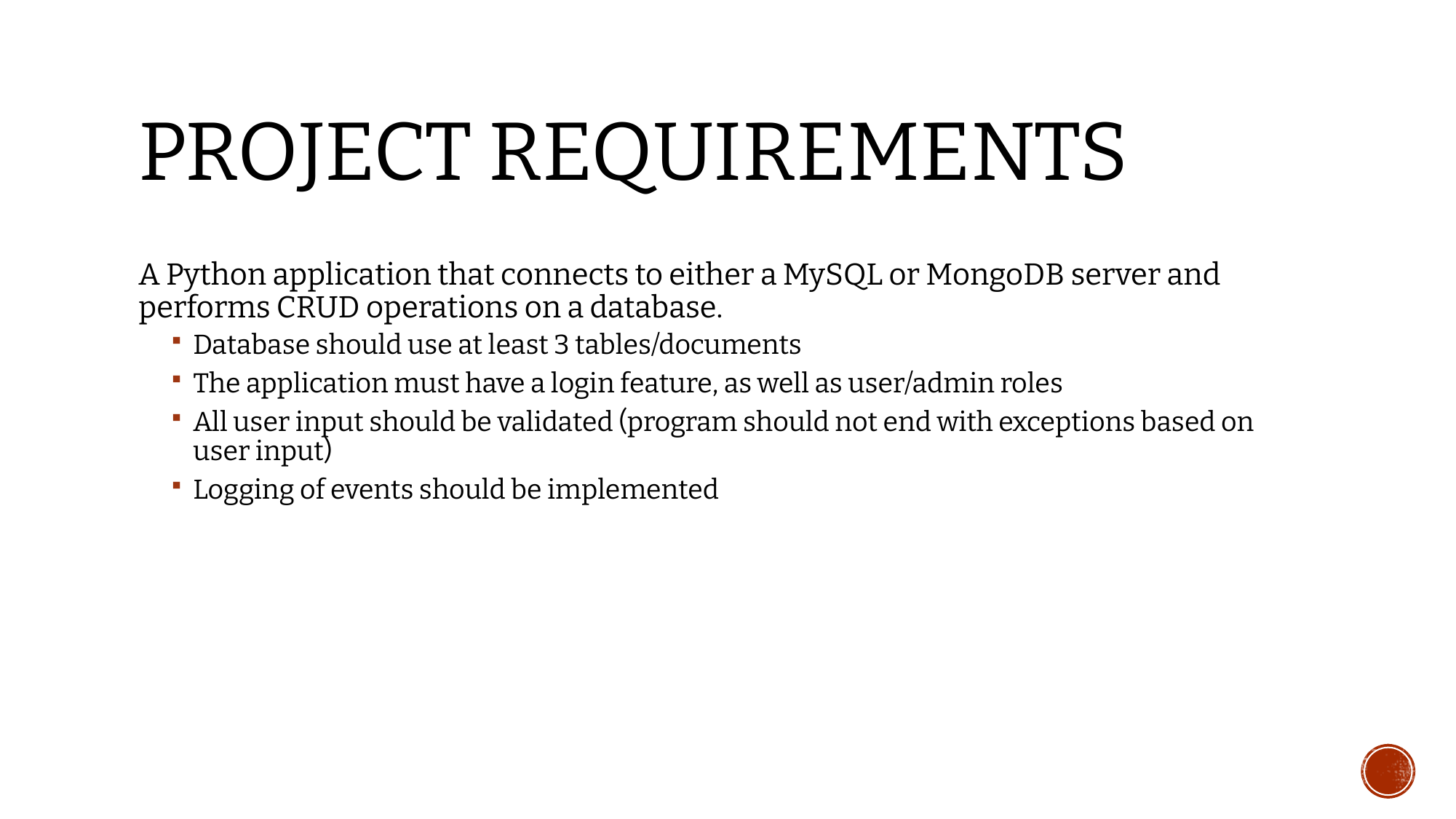

# Project Requirements
A Python application that connects to either a MySQL or MongoDB server and performs CRUD operations on a database.
Database should use at least 3 tables/documents
The application must have a login feature, as well as user/admin roles
All user input should be validated (program should not end with exceptions based on user input)
Logging of events should be implemented